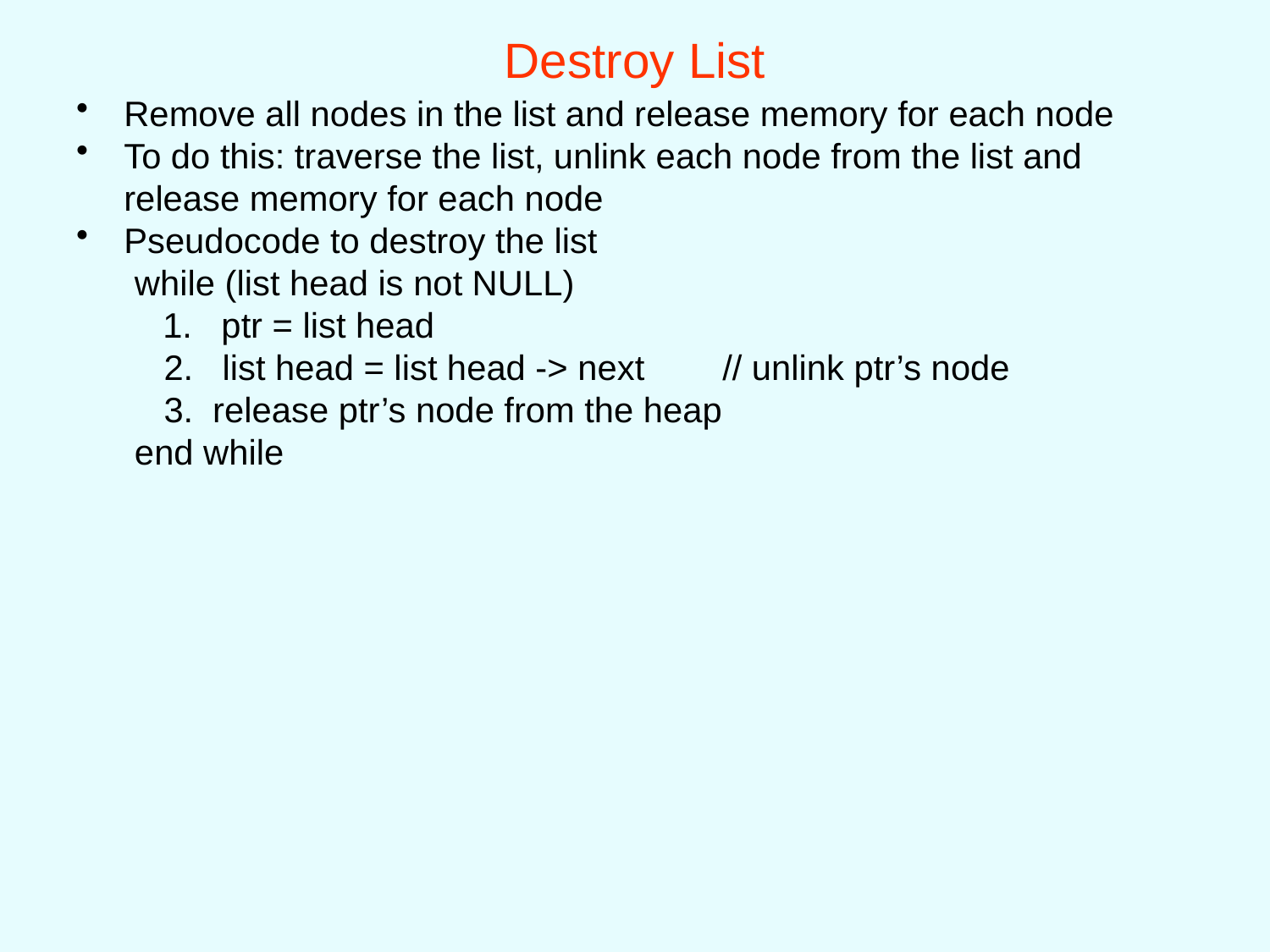

# Destroy List
Remove all nodes in the list and release memory for each node
To do this: traverse the list, unlink each node from the list and release memory for each node
Pseudocode to destroy the list
      while (list head is not NULL)
    	    1.   ptr = list head
         2.   list head = list head -> next        // unlink ptr’s node
         3.  release ptr’s node from the heap
      end while